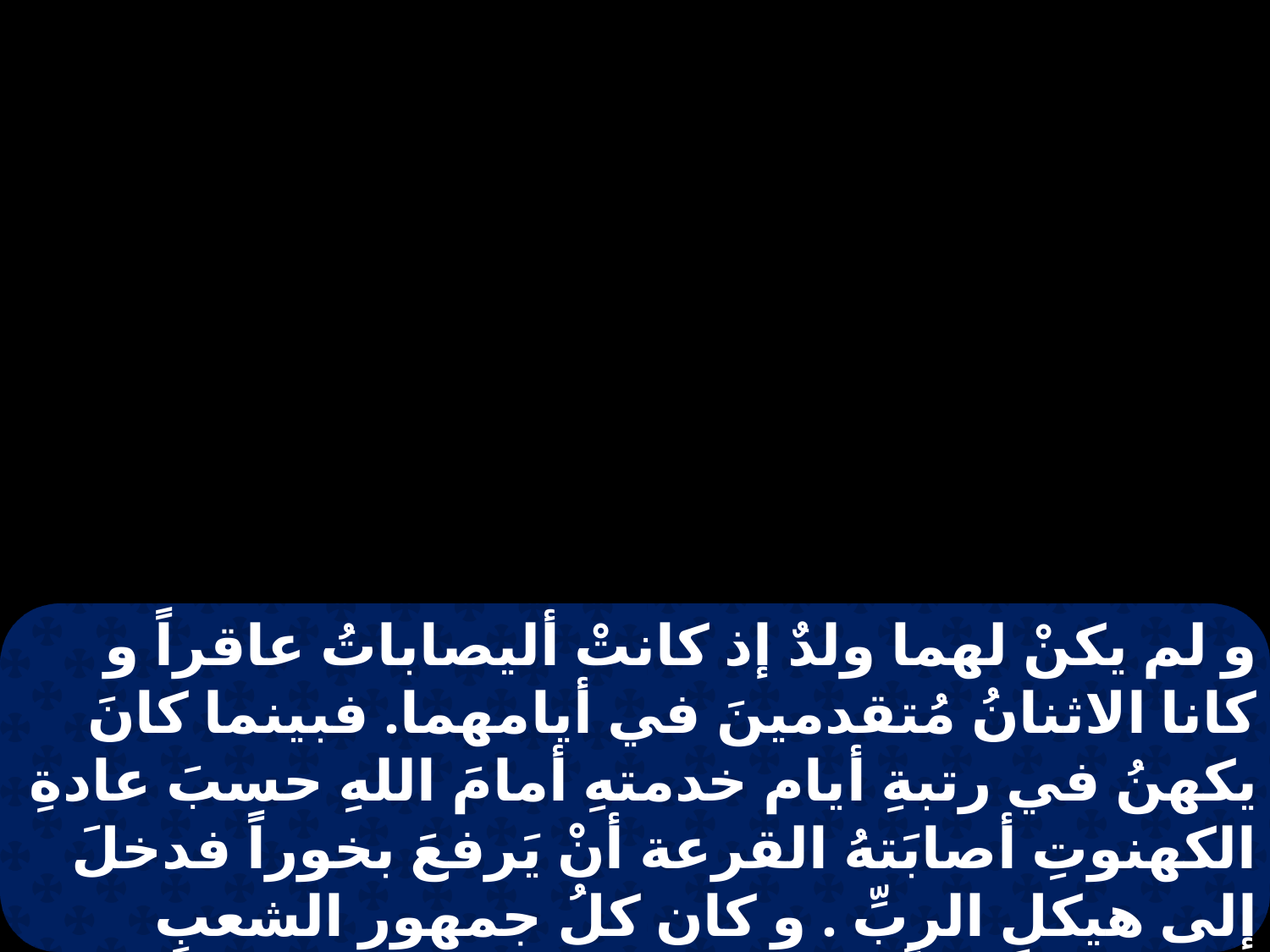

و لم يكنْ لهما ولدٌ إذ كانتْ أليصاباتُ عاقراً و كانا الاثنانُ مُتقدمينَ في أيامهما. فبينما كانَ يكهنُ في رتبةِ أيام خدمتهِ أمامَ اللهِ حسبَ عادةِ الكهنوتِ أصابَتهُ القرعة أنْ يَرفعَ بخوراً فدخلَ إلى هيكلِ الربِّ . و كان كلُ جمهور الشعبِ يُصلونَ خارجاً وَقتَ